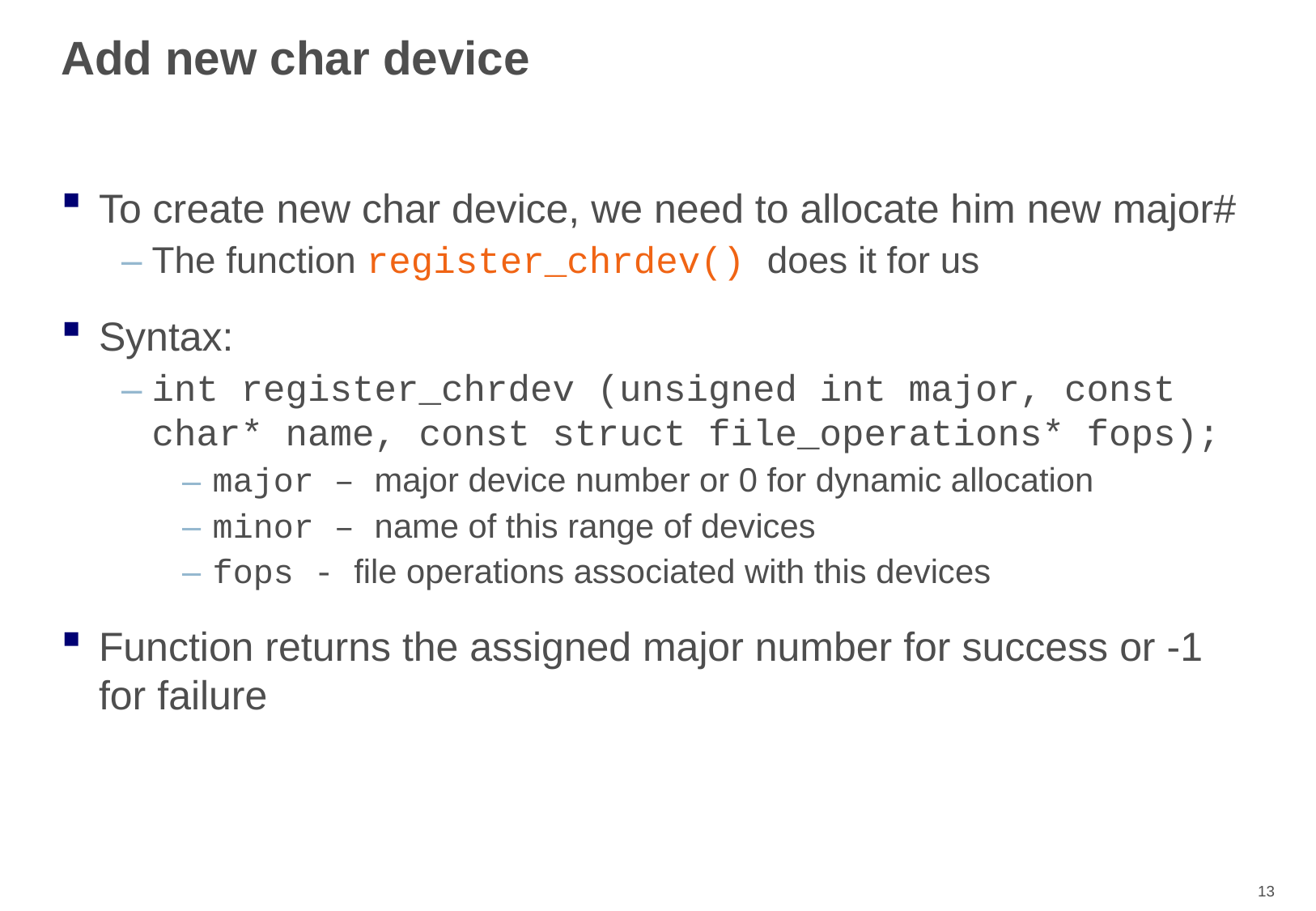

# Add new char device
To create new char device, we need to allocate him new major#
The function register_chrdev() does it for us
Syntax:
int register_chrdev (unsigned int major, const char* name, const struct file_operations* fops);
major – major device number or 0 for dynamic allocation
minor – name of this range of devices
fops - file operations associated with this devices
Function returns the assigned major number for success or -1 for failure